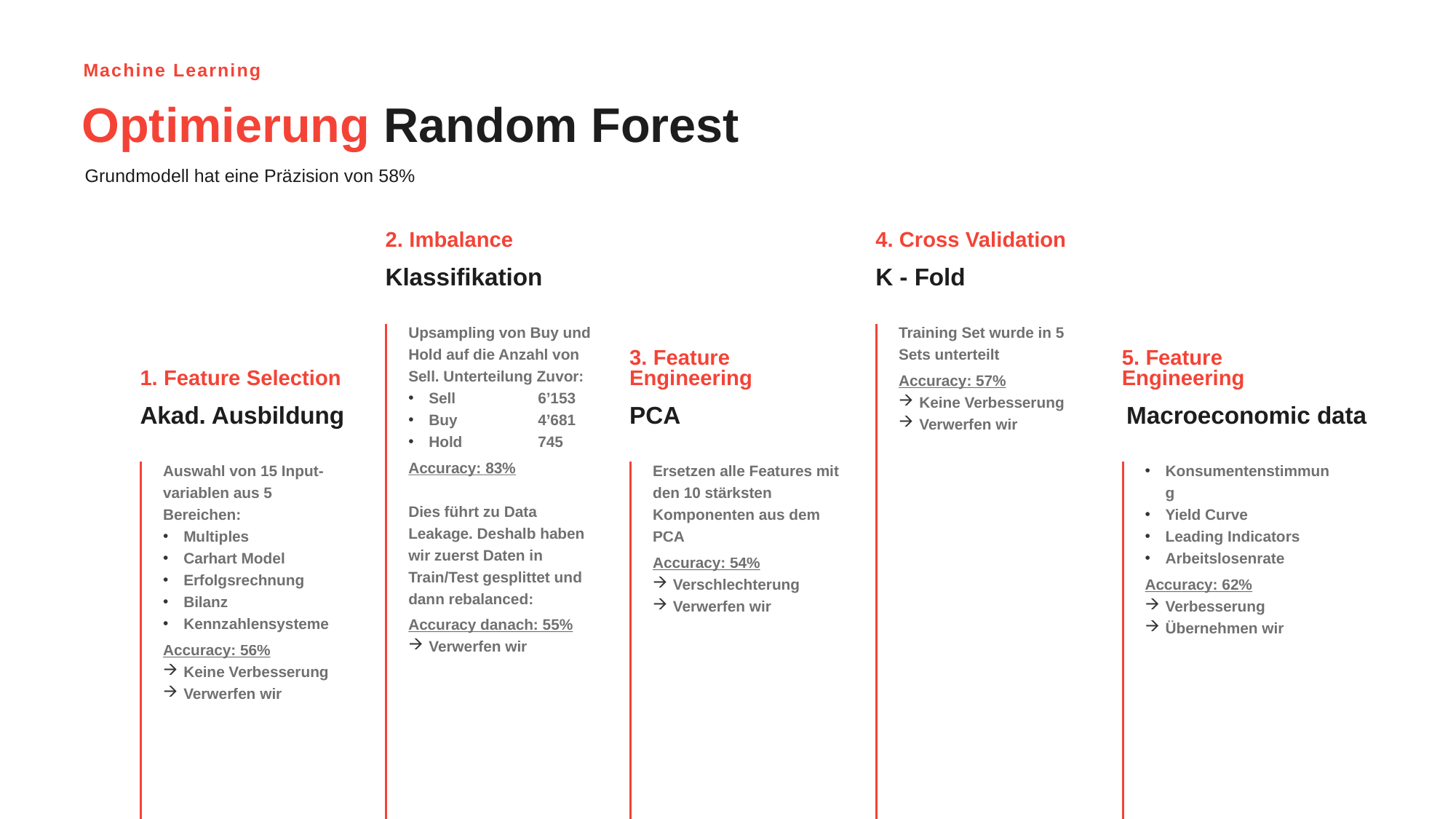

Machine Learning
Optimierung Random Forest
Grundmodell hat eine Präzision von 58%
2. Imbalance
4. Cross Validation
Klassifikation
K - Fold
Upsampling von Buy und Hold auf die Anzahl von Sell. Unterteilung Zuvor:
Sell	6’153
Buy	4’681
Hold	745

Accuracy: 83%

Dies führt zu Data Leakage. Deshalb haben wir zuerst Daten in Train/Test gesplittet und dann rebalanced:

Accuracy danach: 55%
Verwerfen wir
Training Set wurde in 5 Sets unterteilt

Accuracy: 57%
Keine Verbesserung
Verwerfen wir
1. Feature Selection
3. Feature Engineering
5. Feature Engineering
Akad. Ausbildung
PCA
Macroeconomic data
Auswahl von 15 Input-variablen aus 5 Bereichen:
Multiples
Carhart Model
Erfolgsrechnung
Bilanz
Kennzahlensysteme

Accuracy: 56%
Keine Verbesserung
Verwerfen wir
Ersetzen alle Features mit den 10 stärksten Komponenten aus dem PCA

Accuracy: 54%
Verschlechterung
Verwerfen wir
Konsumentenstimmung
Yield Curve
Leading Indicators
Arbeitslosenrate

Accuracy: 62%
Verbesserung
Übernehmen wir